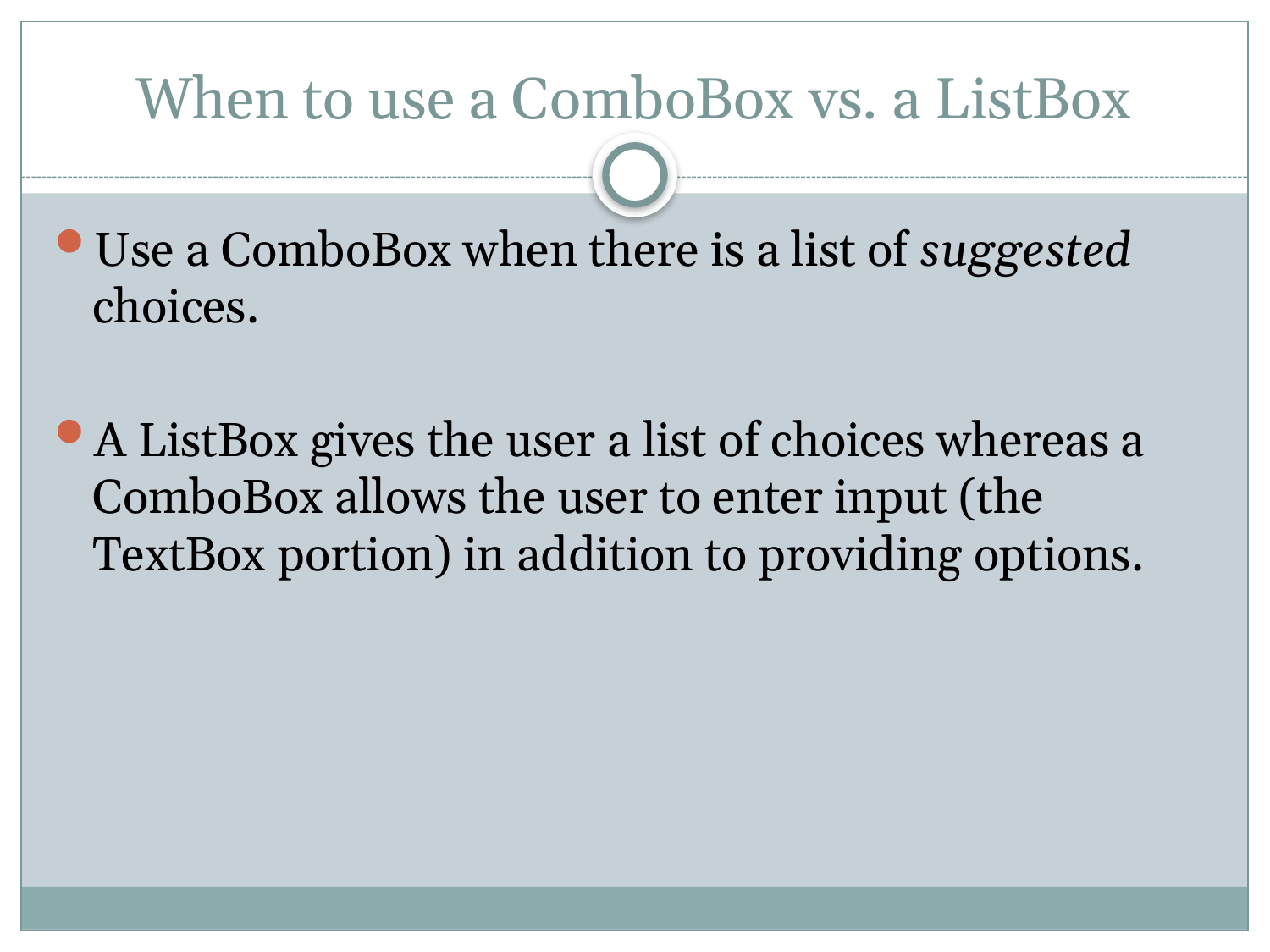

# When to use a ComboBox vs. a ListBox
Use a ComboBox when there is a list of suggested choices.

A ListBox gives the user a list of choices whereas a ComboBox allows the user to enter input (the TextBox portion) in addition to providing options.